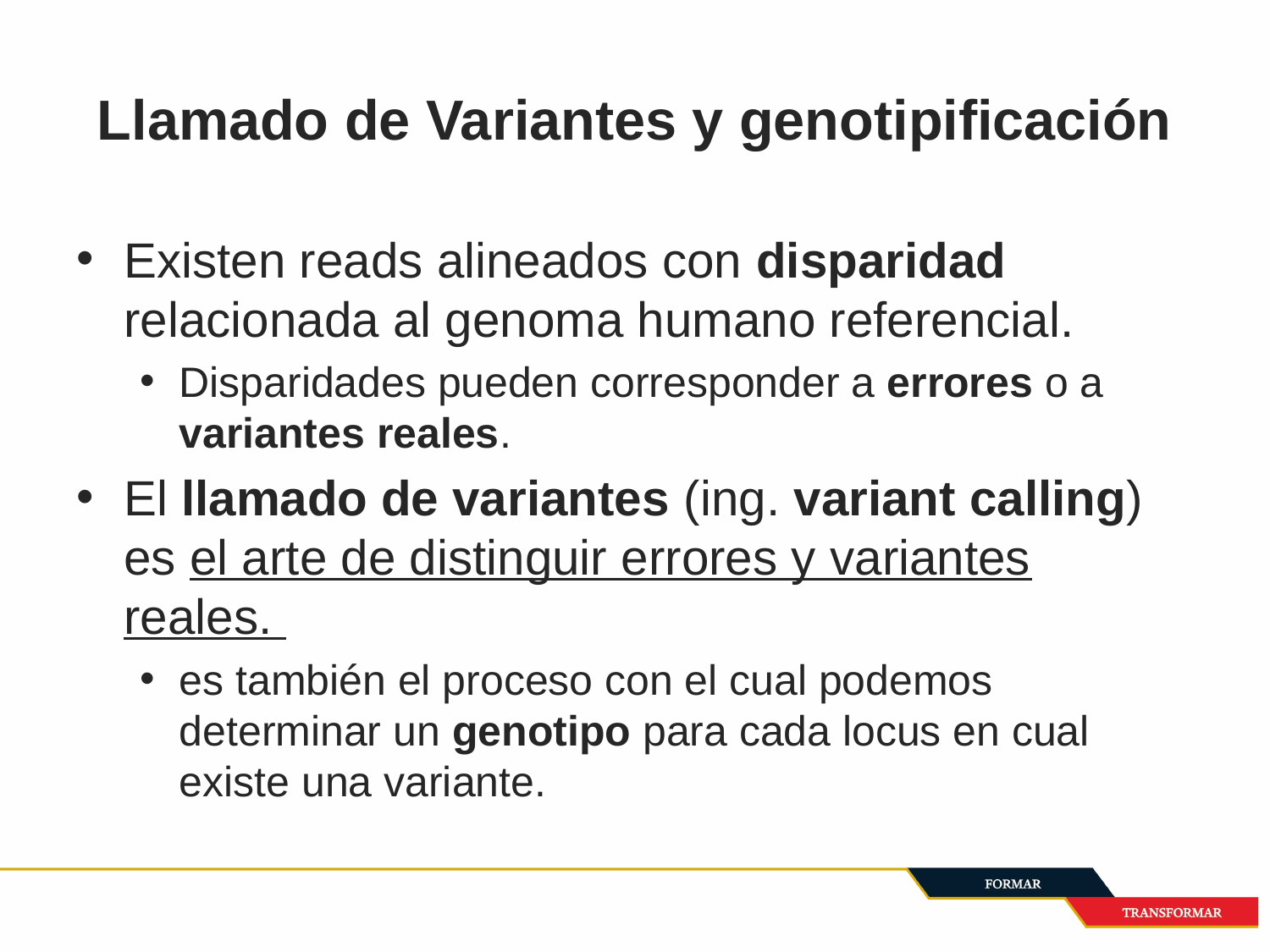

# Llamado de Variantes y genotipificación
Existen reads alineados con disparidad relacionada al genoma humano referencial.
Disparidades pueden corresponder a errores o a variantes reales.
El llamado de variantes (ing. variant calling) es el arte de distinguir errores y variantes reales.
es también el proceso con el cual podemos determinar un genotipo para cada locus en cual existe una variante.